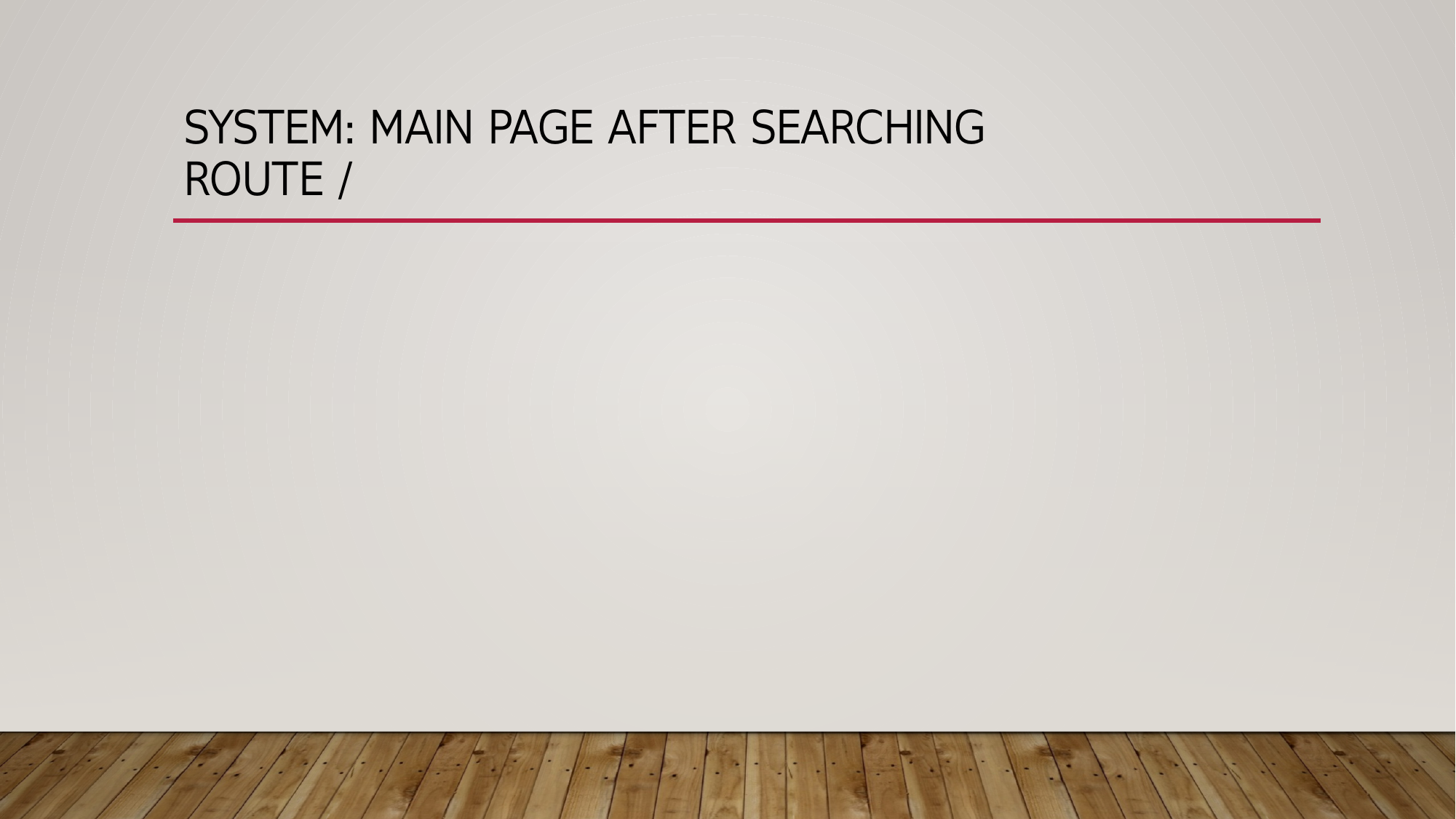

# System: main page after searching route /